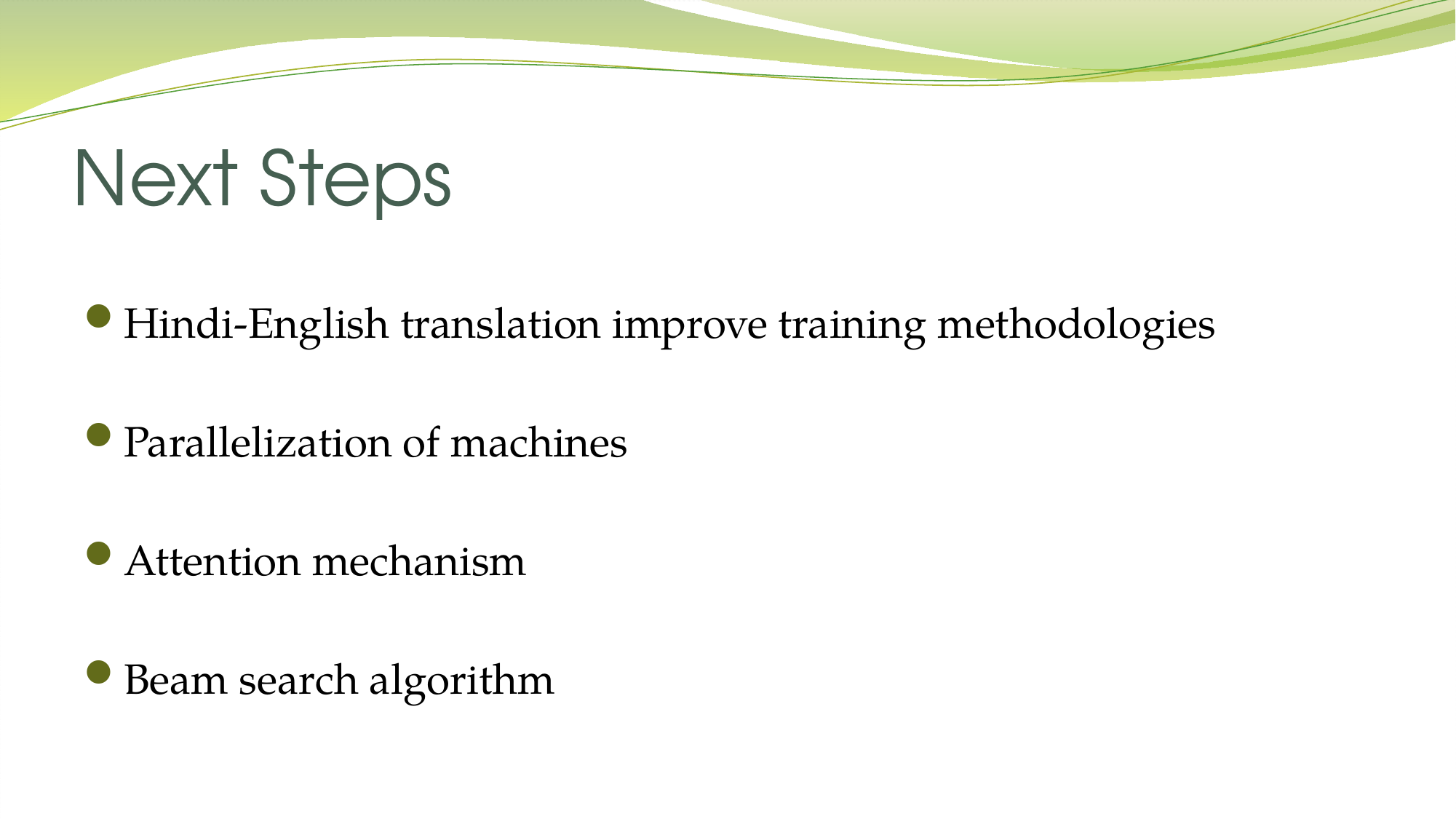

# Next Steps

Hindi-English translation improve training methodologies

Parallelization of machines

Attention mechanism

Beam search algorithm